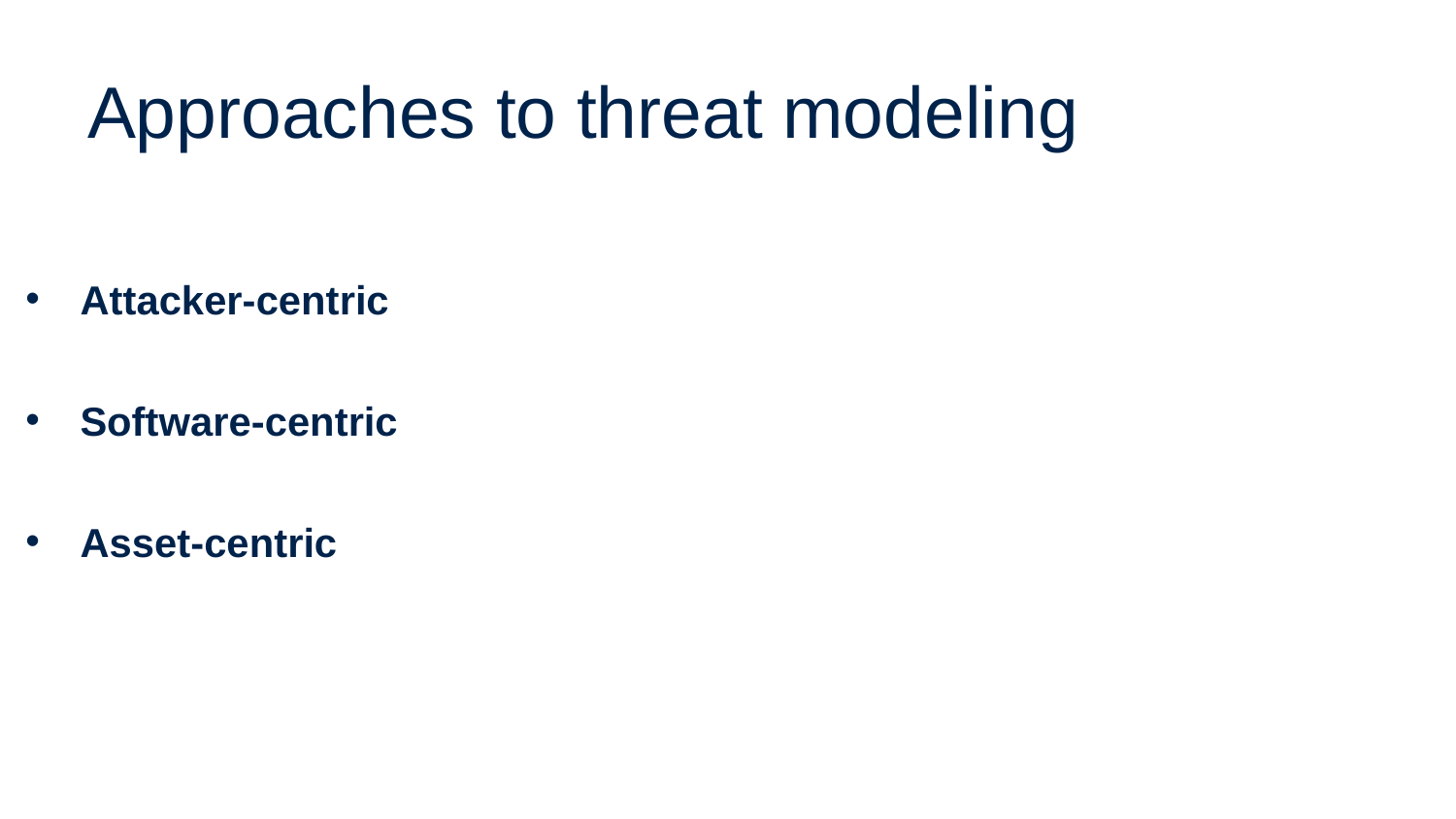

# Approaches to threat modeling
Attacker-centric
Software-centric
Asset-centric